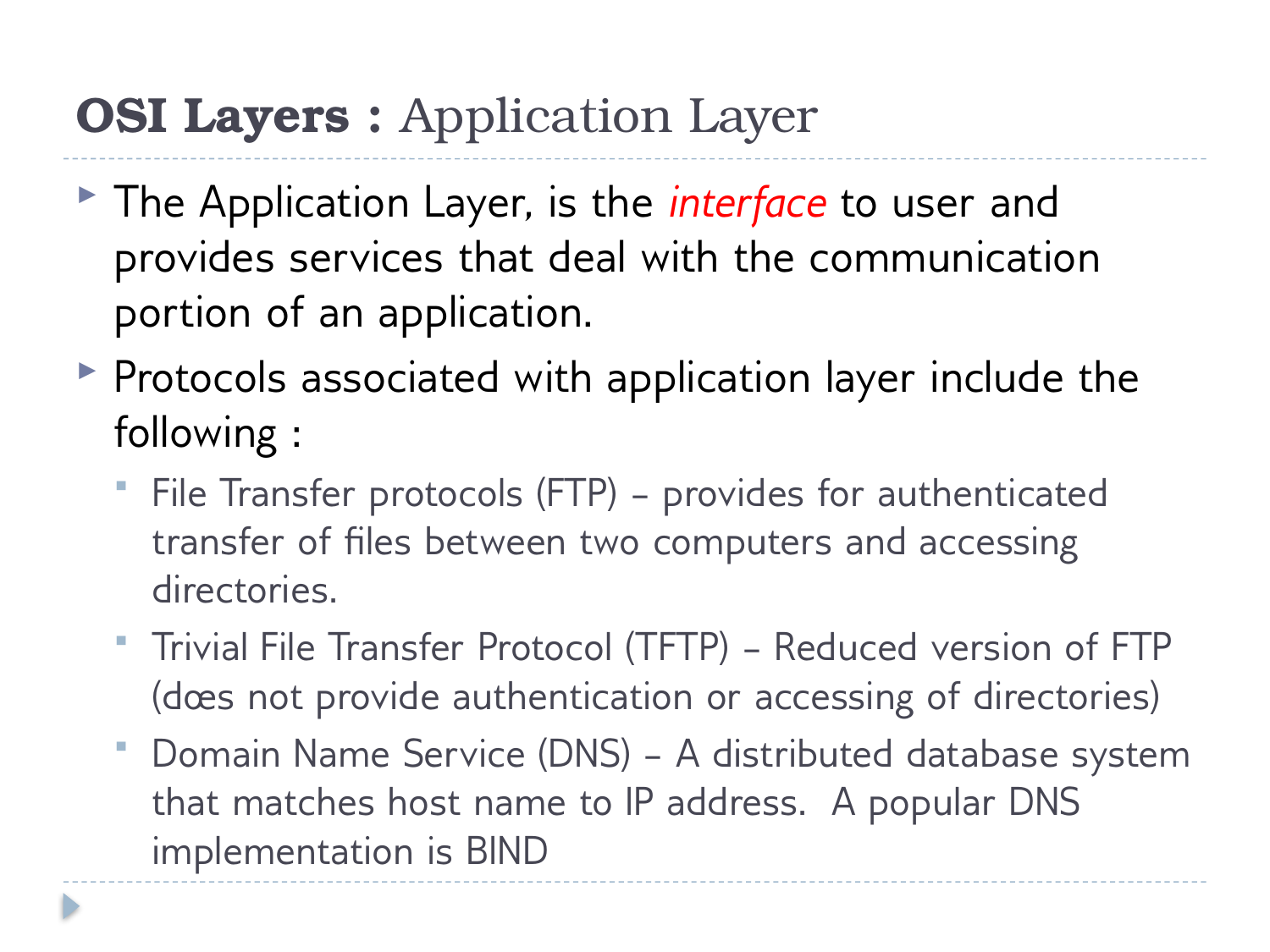

# OSI Layers : Application Layer
The Application Layer, is the interface to user and provides services that deal with the communication portion of an application.
Protocols associated with application layer include the following :
File Transfer protocols (FTP) – provides for authenticated transfer of files between two computers and accessing directories.
Trivial File Transfer Protocol (TFTP) – Reduced version of FTP (does not provide authentication or accessing of directories)
Domain Name Service (DNS) – A distributed database system that matches host name to IP address.  A popular DNS implementation is BIND